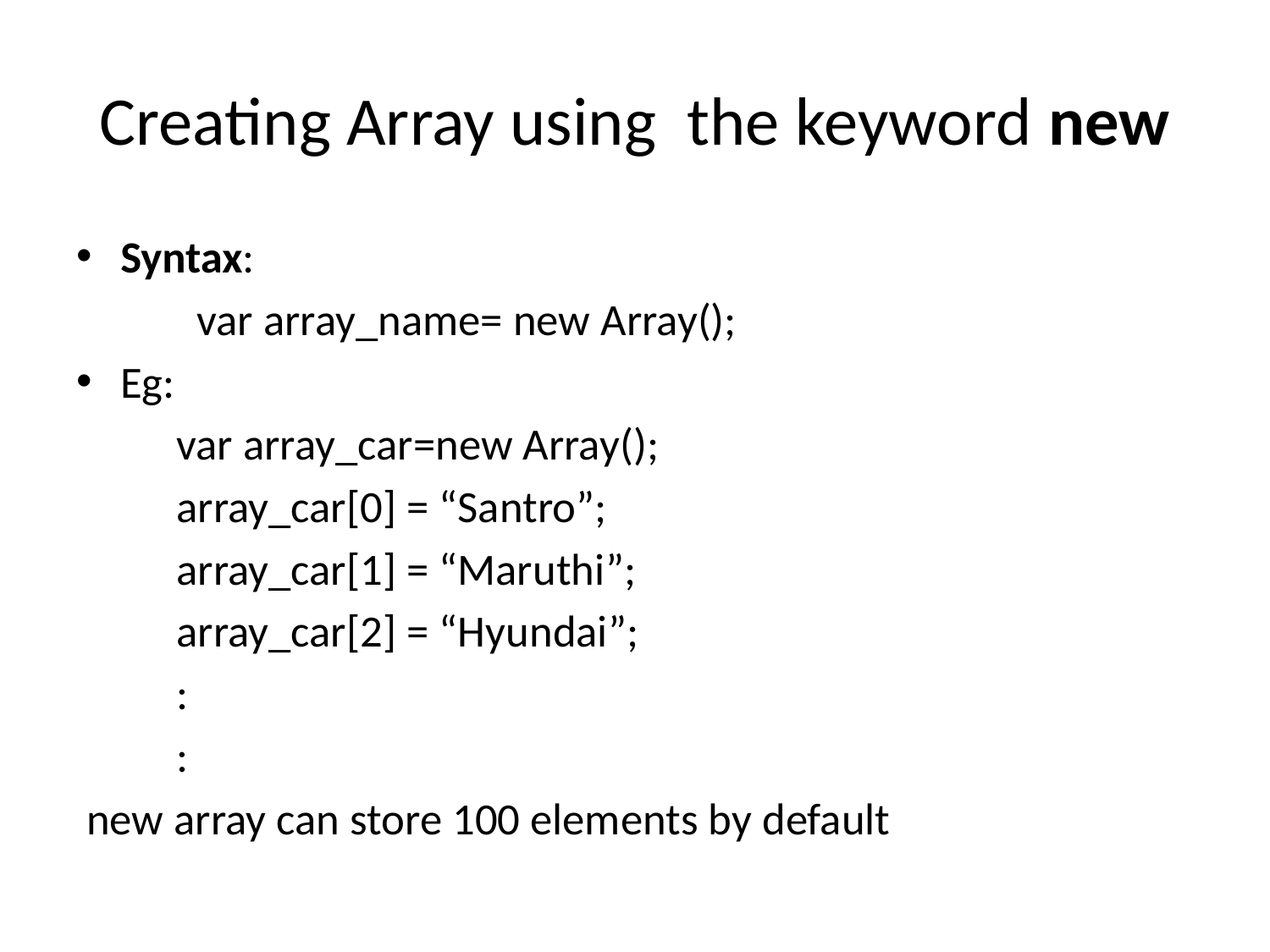

# Creating Array using  the keyword new
Syntax:
	  var array_name= new Array();
Eg:
	var array_car=new Array();
	array_car[0] = “Santro”;
	array_car[1] = “Maruthi”;
	array_car[2] = “Hyundai”;
		:
		:
 new array can store 100 elements by default